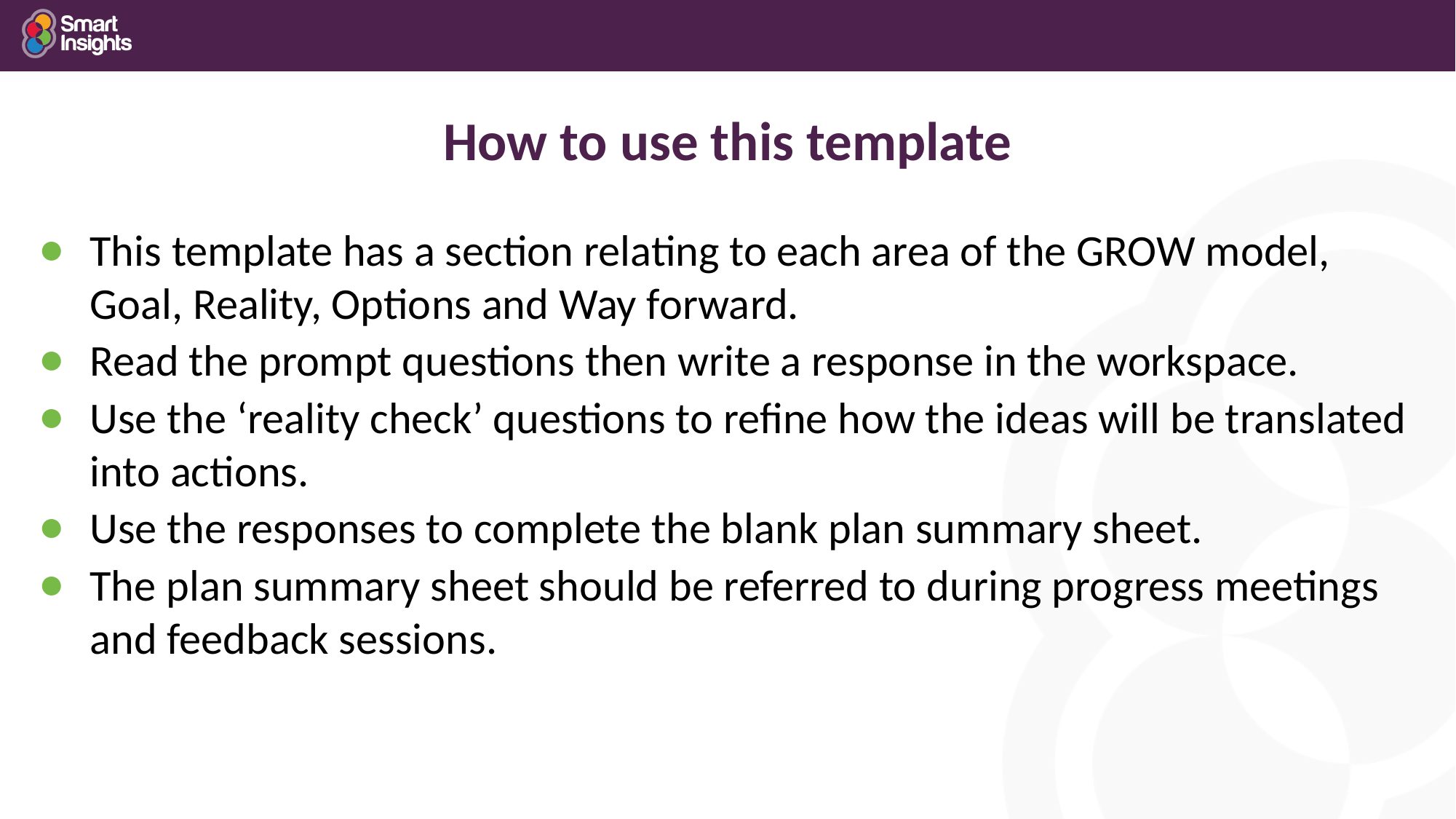

# How to use this template
This template has a section relating to each area of the GROW model, Goal, Reality, Options and Way forward.
Read the prompt questions then write a response in the workspace.
Use the ‘reality check’ questions to refine how the ideas will be translated into actions.
Use the responses to complete the blank plan summary sheet.
The plan summary sheet should be referred to during progress meetings and feedback sessions.